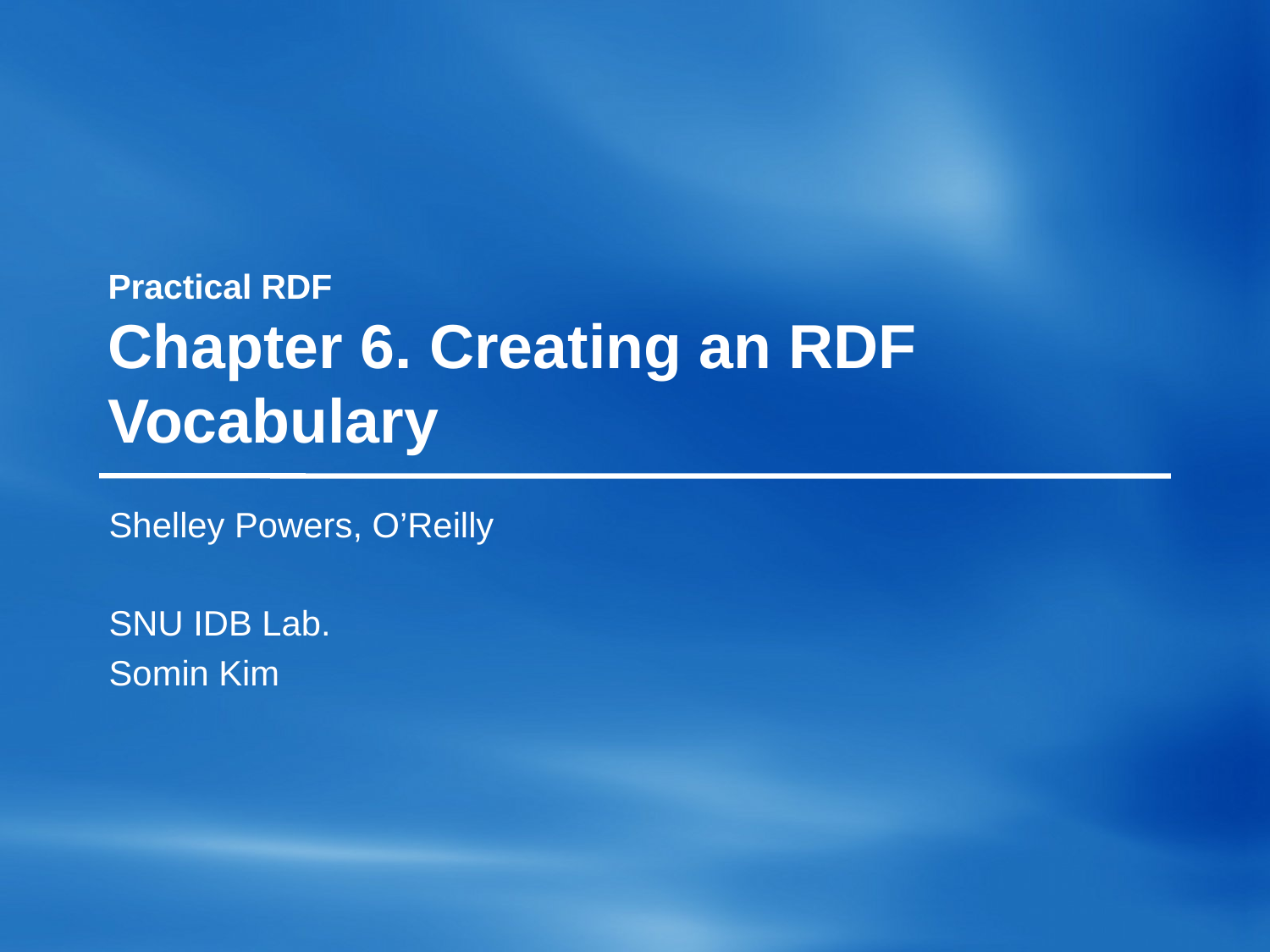

# Practical RDF Chapter 6. Creating an RDF Vocabulary
Shelley Powers, O’Reilly

SNU IDB Lab.
Somin Kim